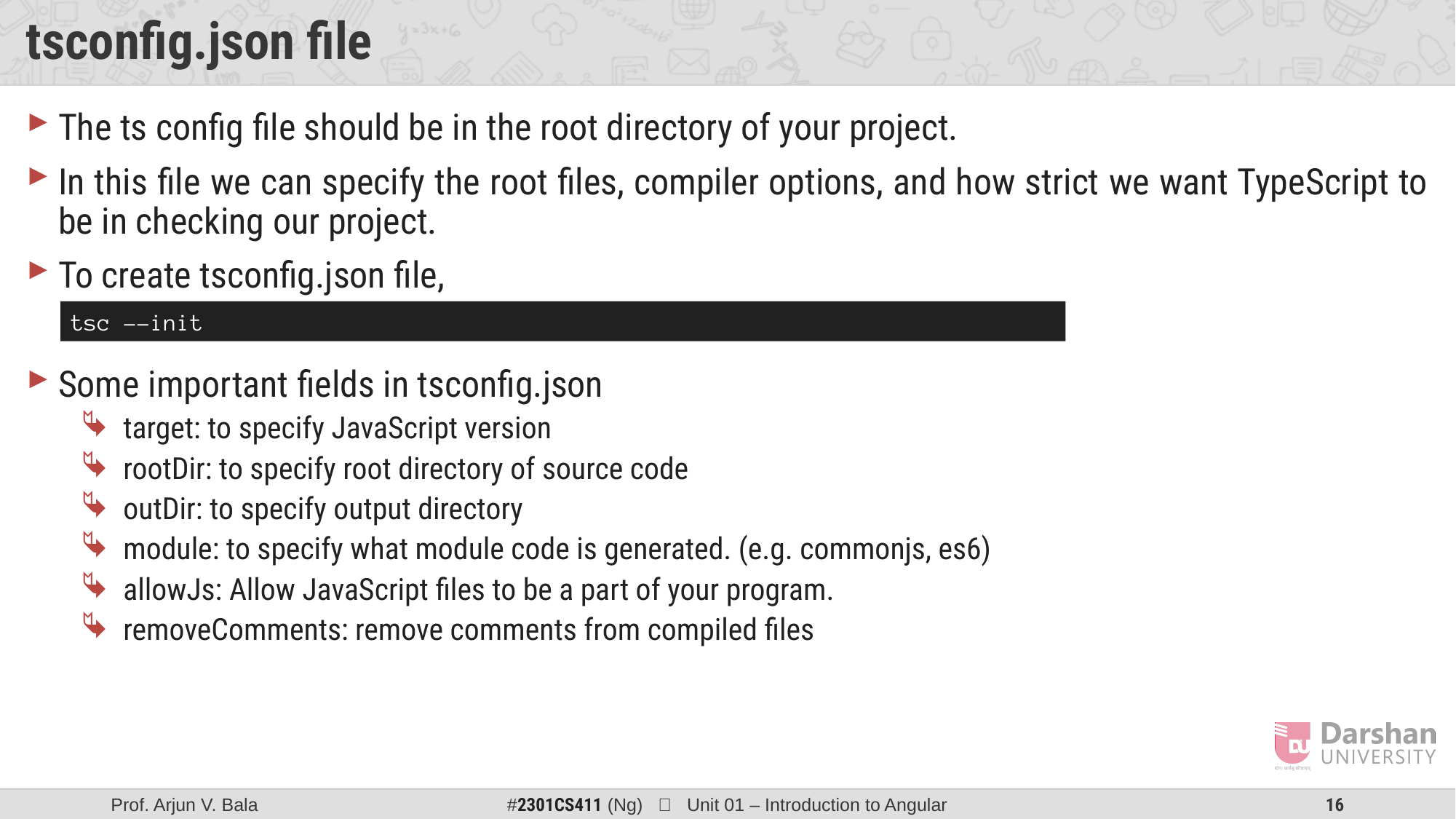

# tsconfig.json file
The ts config file should be in the root directory of your project.
In this file we can specify the root files, compiler options, and how strict we want TypeScript to be in checking our project.
To create tsconfig.json file,

Some important fields in tsconfig.json
target: to specify JavaScript version
rootDir: to specify root directory of source code
outDir: to specify output directory
module: to specify what module code is generated. (e.g. commonjs, es6)
allowJs: Allow JavaScript files to be a part of your program.
removeComments: remove comments from compiled files
tsc --init